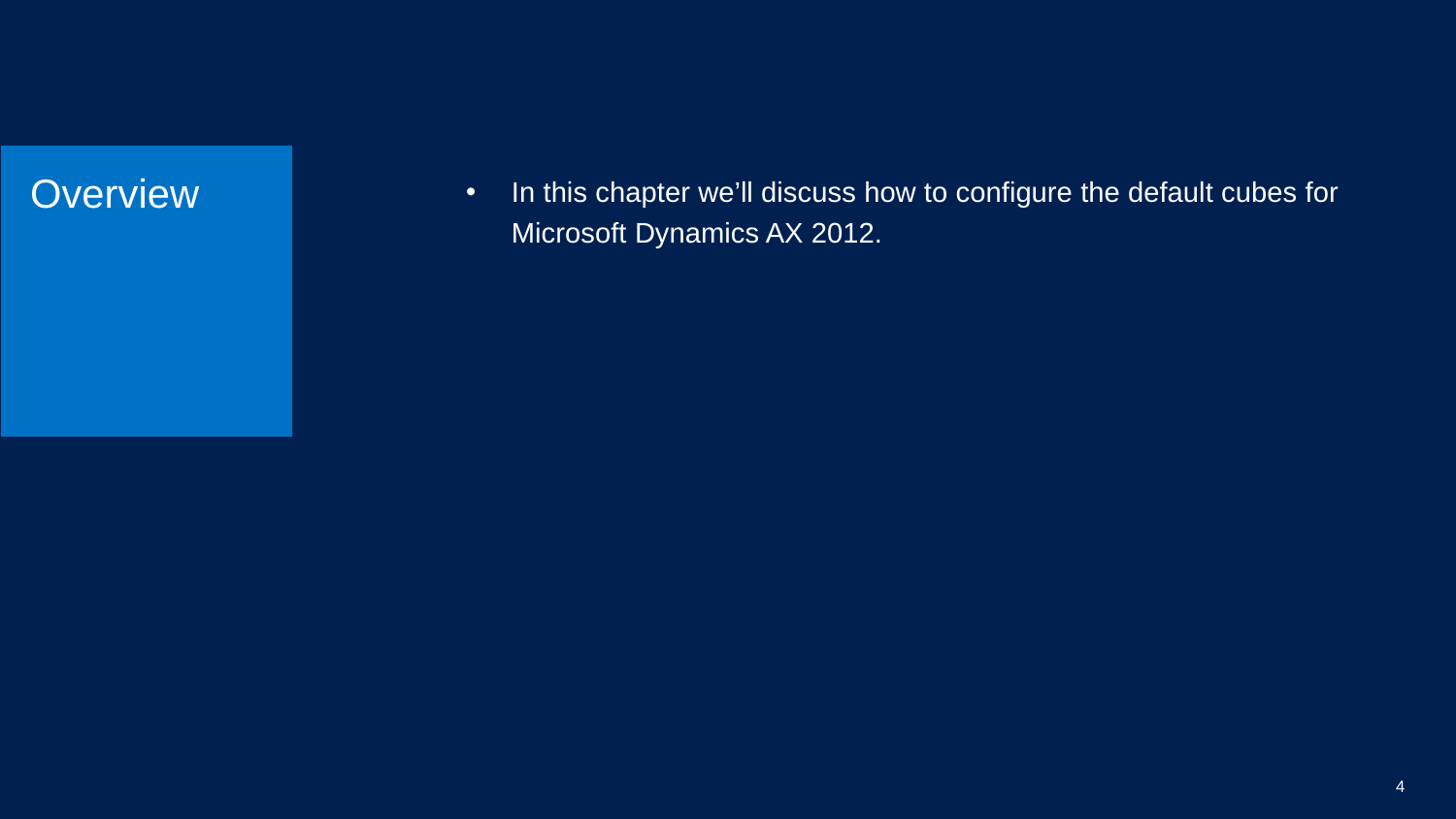

# Overview
In this chapter we’ll discuss how to configure the default cubes for Microsoft Dynamics AX 2012.
4